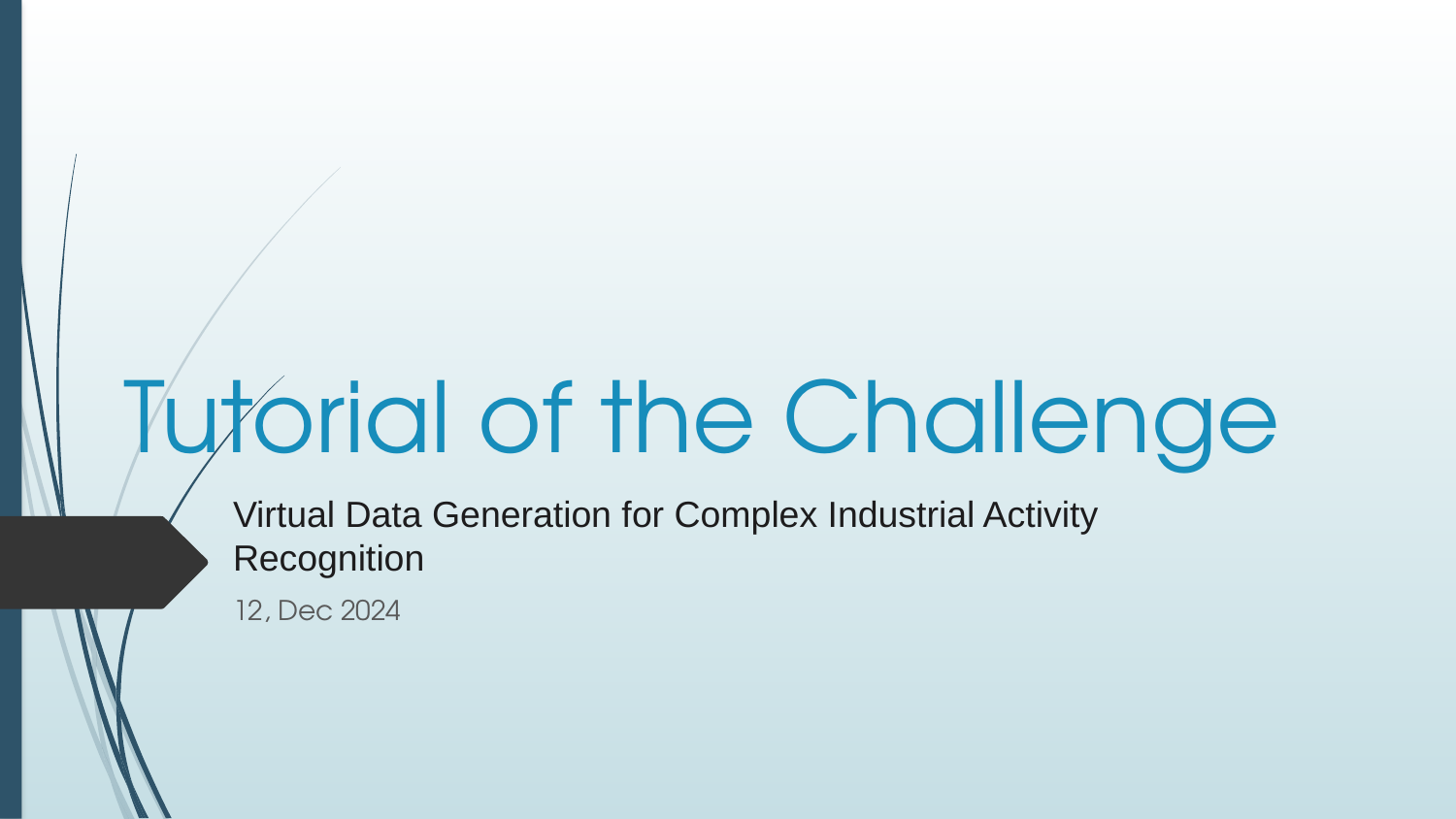

# Tutorial of the Challenge
Virtual Data Generation for Complex Industrial Activity Recognition
12, Dec 2024